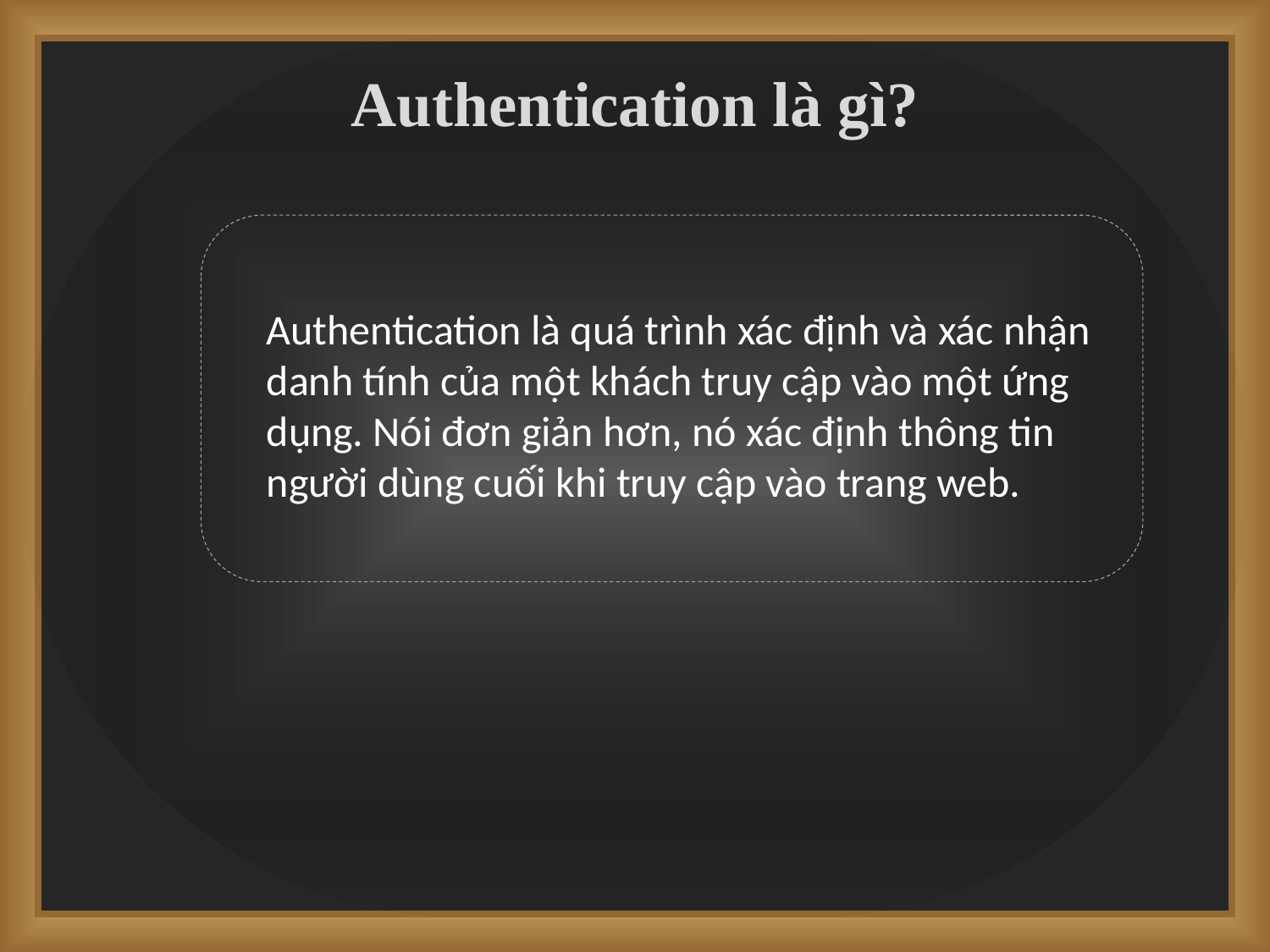

# Authentication là gì?

Authentication là quá trình xác định và xác nhận danh tính của một khách truy cập vào một ứng dụng. Nói đơn giản hơn, nó xác định thông tin người dùng cuối khi truy cập vào trang web.